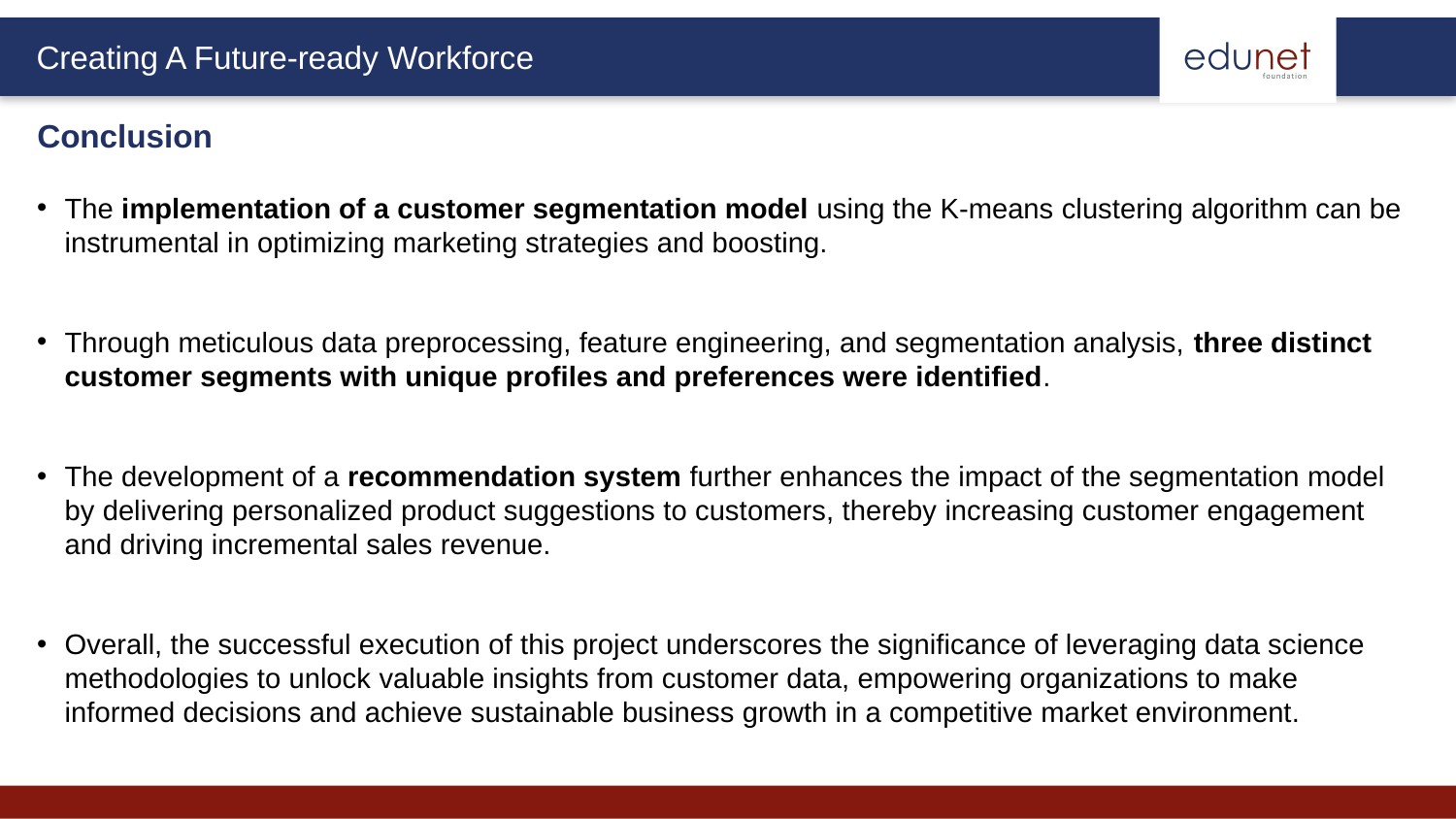

Conclusion
The implementation of a customer segmentation model using the K-means clustering algorithm can be instrumental in optimizing marketing strategies and boosting.

Through meticulous data preprocessing, feature engineering, and segmentation analysis, three distinct customer segments with unique profiles and preferences were identified.

The development of a recommendation system further enhances the impact of the segmentation model by delivering personalized product suggestions to customers, thereby increasing customer engagement and driving incremental sales revenue.

Overall, the successful execution of this project underscores the significance of leveraging data science methodologies to unlock valuable insights from customer data, empowering organizations to make informed decisions and achieve sustainable business growth in a competitive market environment.